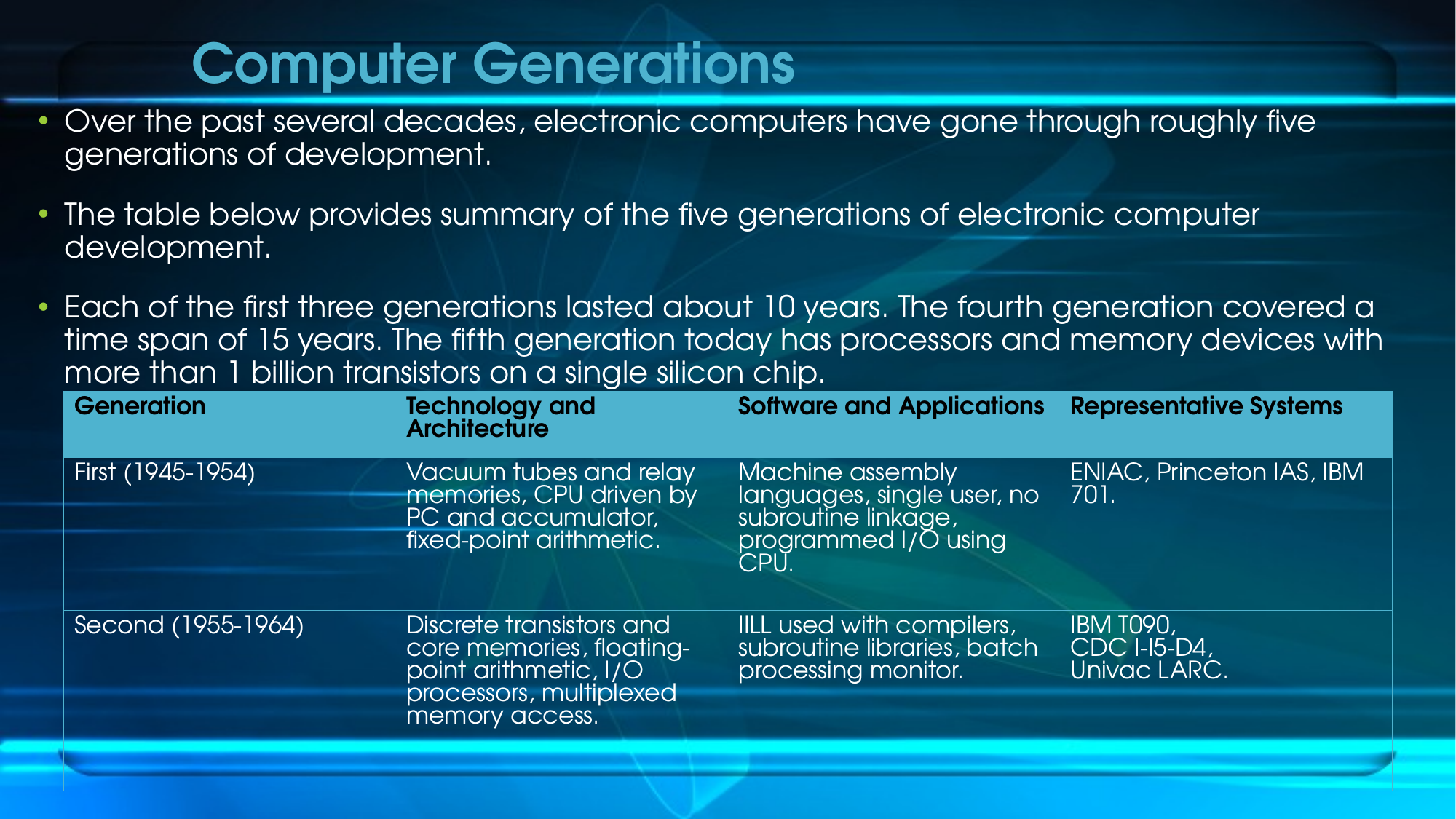

# Computer Generations
Over the past several decades, electronic computers have gone through roughly five generations of development.
The table below provides summary of the five generations of electronic computer development.
Each of the first three generations lasted about 10 years. The fourth generation covered a time span of 15 years. The fifth generation today has processors and memory devices with more than 1 billion transistors on a single silicon chip.
| Generation | Technology and Architecture | Software and Applications | Representative Systems |
| --- | --- | --- | --- |
| First (1945-1954) | Vacuum tubes and relay memories, CPU driven by PC and accumulator, fixed-point arithmetic. | Machine assembly languages, single user, no subroutine linkage, programmed l/O using CPU. | ENIAC, Princeton IAS, IBM 701. |
| Second (1955-1964) | Discrete transistors and core memories, floating-point arithmetic, I/O processors, multiplexed memory access. | IILL used with compilers, subroutine libraries, batch processing monitor. | IBM T090, CDC I-I5-D4, Univac LARC. |